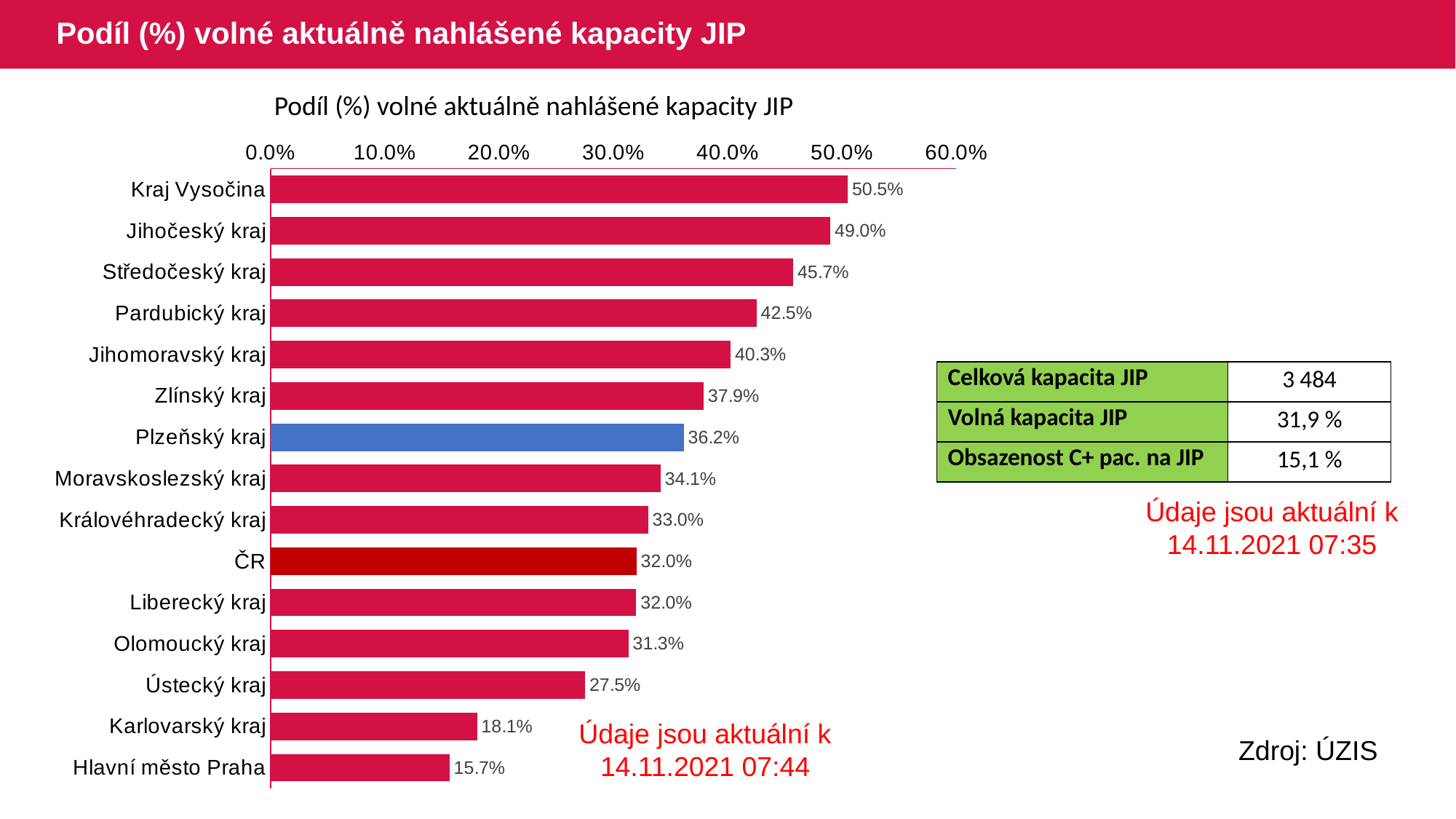

# Podíl (%) volné aktuálně nahlášené kapacity JIP
Podíl (%) volné aktuálně nahlášené kapacity JIP

### Chart

| Category | Series 1 |
|---|---|
| Kraj Vysočina | 0.50505050505 |
| Jihočeský kraj | 0.489795918367 |
| Středočeský kraj | 0.457264957264 |
| Pardubický kraj | 0.425196850393 |
| Jihomoravský kraj | 0.402531645569 |
| Zlínský kraj | 0.378881987577 |
| Plzeňský kraj | 0.361607142857 |
| Moravskoslezský kraj | 0.341317365269 |
| Královéhradecký kraj | 0.330434782608 |
| ČR | 0.320158102766 |
| Liberecký kraj | 0.32 |
| Olomoucký kraj | 0.313131313131 |
| Ústecký kraj | 0.275193798449 |
| Karlovarský kraj | 0.180722891566 |
| Hlavní město Praha | 0.156687898089 |
| Celková kapacita JIP | 3 484 |
| --- | --- |
| Volná kapacita JIP | 31,9 % |
| Obsazenost C+ pac. na JIP | 15,1 % |
Údaje jsou aktuální k 14.11.2021 07:35
Údaje jsou aktuální k 14.11.2021 07:44
Zdroj: ÚZIS